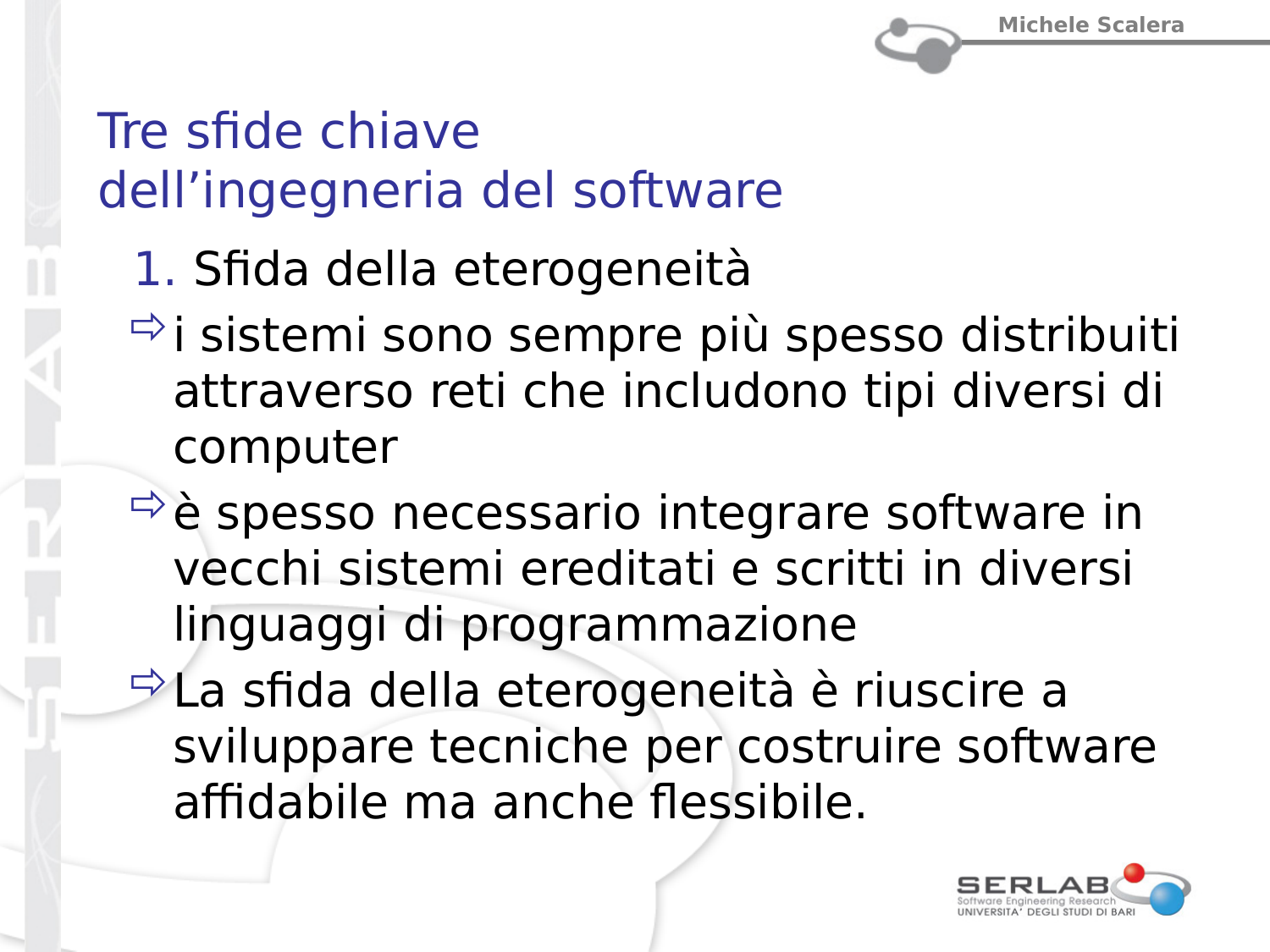

# Tre sfide chiave dell’ingegneria del software
Sfida della eterogeneità
i sistemi sono sempre più spesso distribuiti attraverso reti che includono tipi diversi di computer
è spesso necessario integrare software in vecchi sistemi ereditati e scritti in diversi linguaggi di programmazione
La sfida della eterogeneità è riuscire a sviluppare tecniche per costruire software affidabile ma anche flessibile.